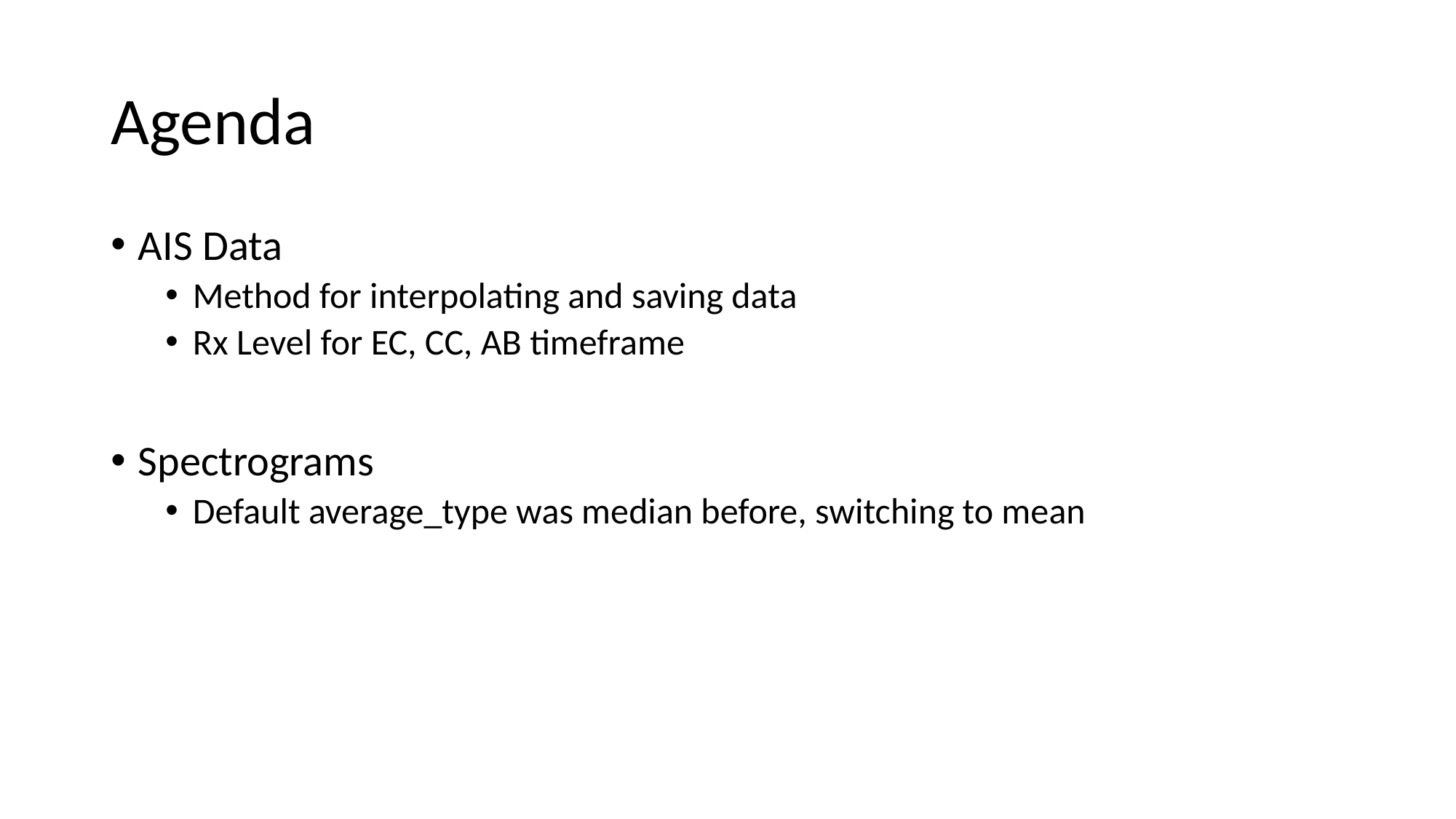

# Agenda
AIS Data
Method for interpolating and saving data
Rx Level for EC, CC, AB timeframe

Spectrograms
Default average_type was median before, switching to mean